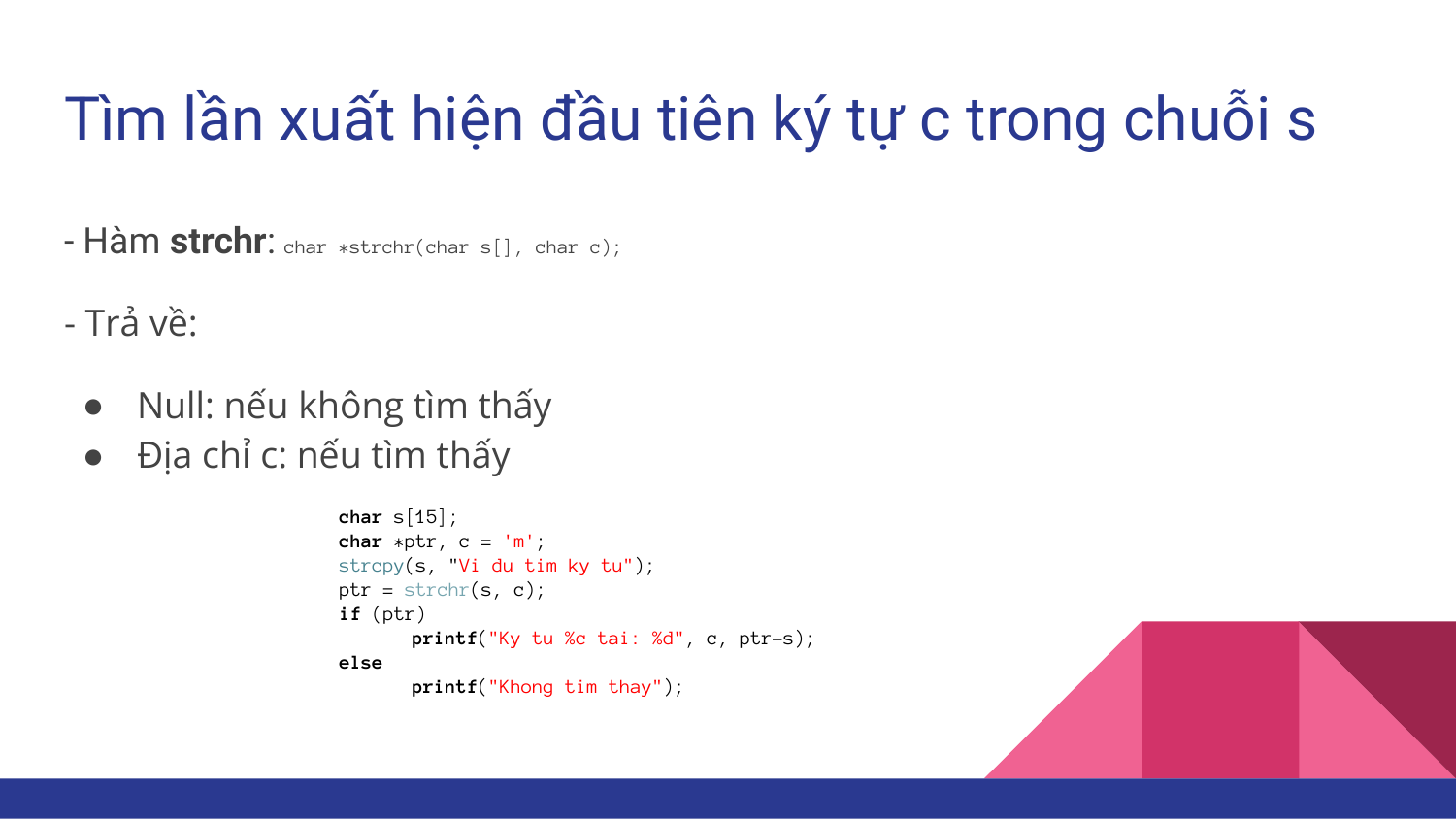

# Tìm lần xuất hiện đầu tiên ký tự c trong chuỗi s
- Hàm strchr: char *strchr(char s[], char c);
- Trả về:
Null: nếu không tìm thấy
Địa chỉ c: nếu tìm thấy

char s[15];
char *ptr, c = 'm';
strcpy(s, "Vi du tim ky tu");
ptr = strchr(s, c);
if (ptr)
printf("Ky tu %c tai: %d", c, ptr-s);
else
printf("Khong tim thay");